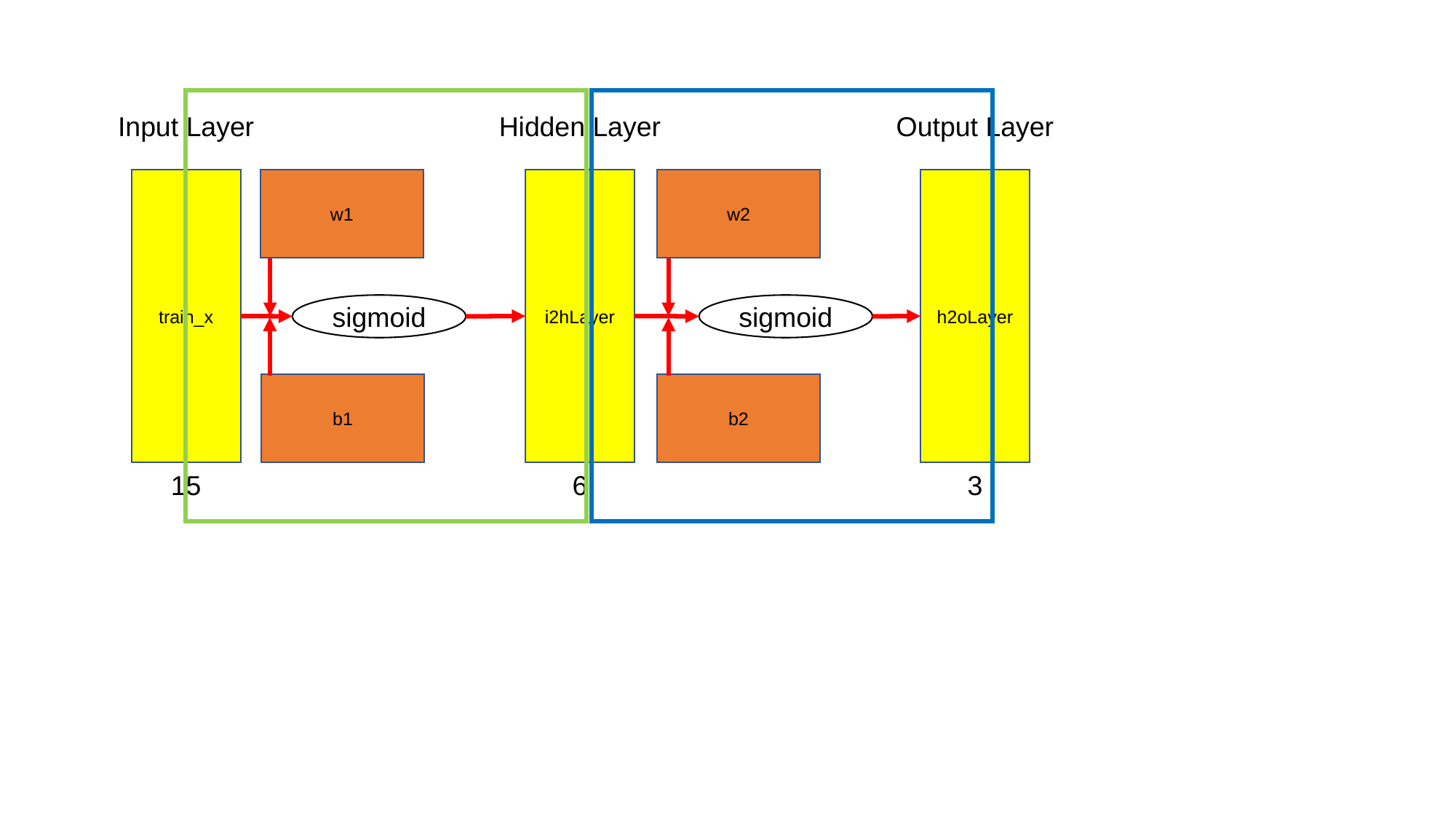

Input Layer
Hidden Layer
Output Layer
train_x
w1
i2hLayer
w2
h2oLayer
sigmoid
sigmoid
b1
b2
15
6
3